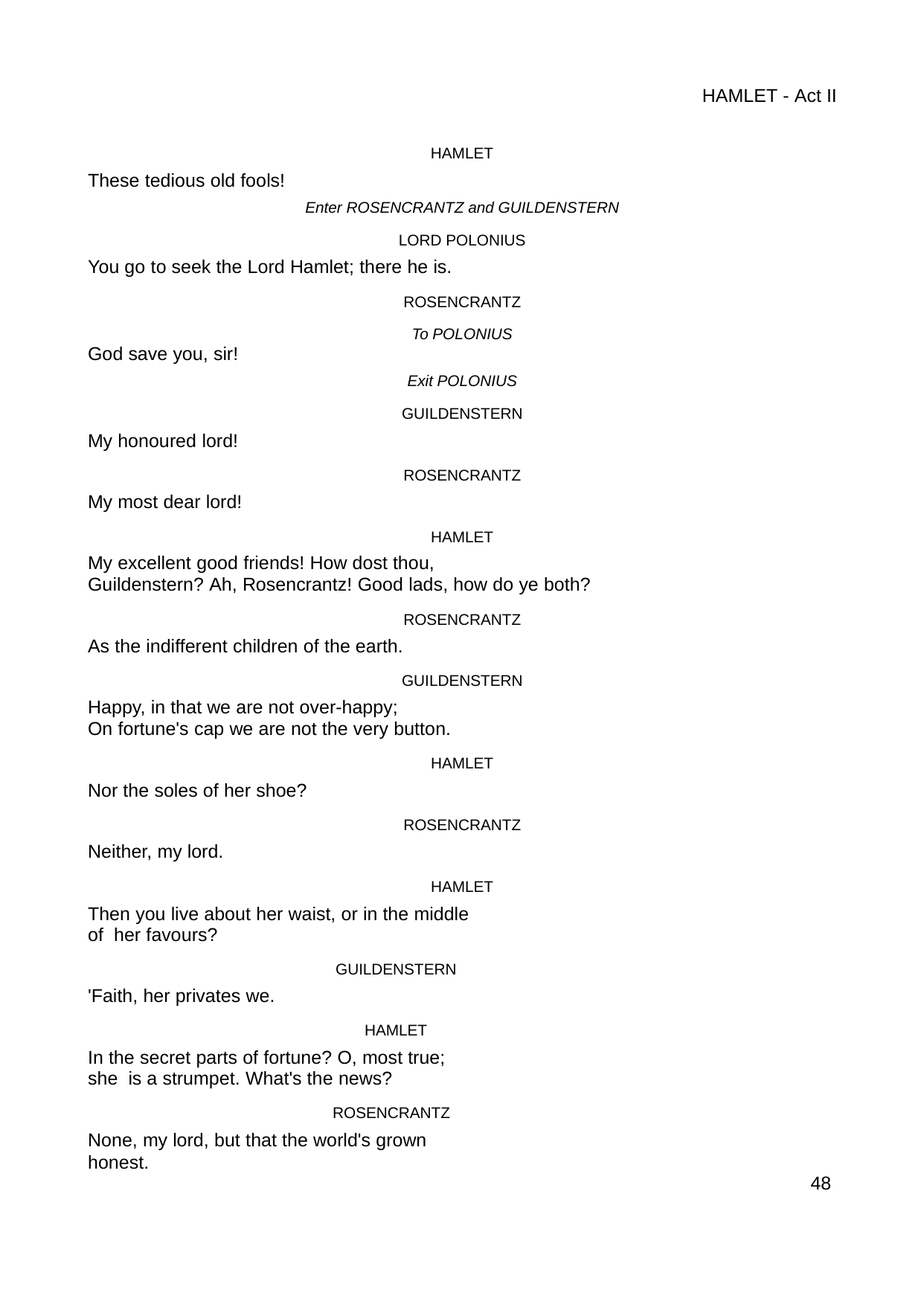

HAMLET - Act II
HAMLET
These tedious old fools!
Enter ROSENCRANTZ and GUILDENSTERN
LORD POLONIUS
You go to seek the Lord Hamlet; there he is.
ROSENCRANTZ
To POLONIUS
God save you, sir!
Exit POLONIUS
GUILDENSTERN
My honoured lord!
ROSENCRANTZ
My most dear lord!
HAMLET
My excellent good friends! How dost thou,
Guildenstern? Ah, Rosencrantz! Good lads, how do ye both?
ROSENCRANTZ
As the indifferent children of the earth.
GUILDENSTERN
Happy, in that we are not over-happy;
On fortune's cap we are not the very button.
HAMLET
Nor the soles of her shoe?
ROSENCRANTZ
Neither, my lord.
HAMLET
Then you live about her waist, or in the middle of  her favours?
GUILDENSTERN
'Faith, her privates we.
HAMLET
In the secret parts of fortune? O, most true; she  is a strumpet. What's the news?
ROSENCRANTZ
None, my lord, but that the world's grown honest.
48